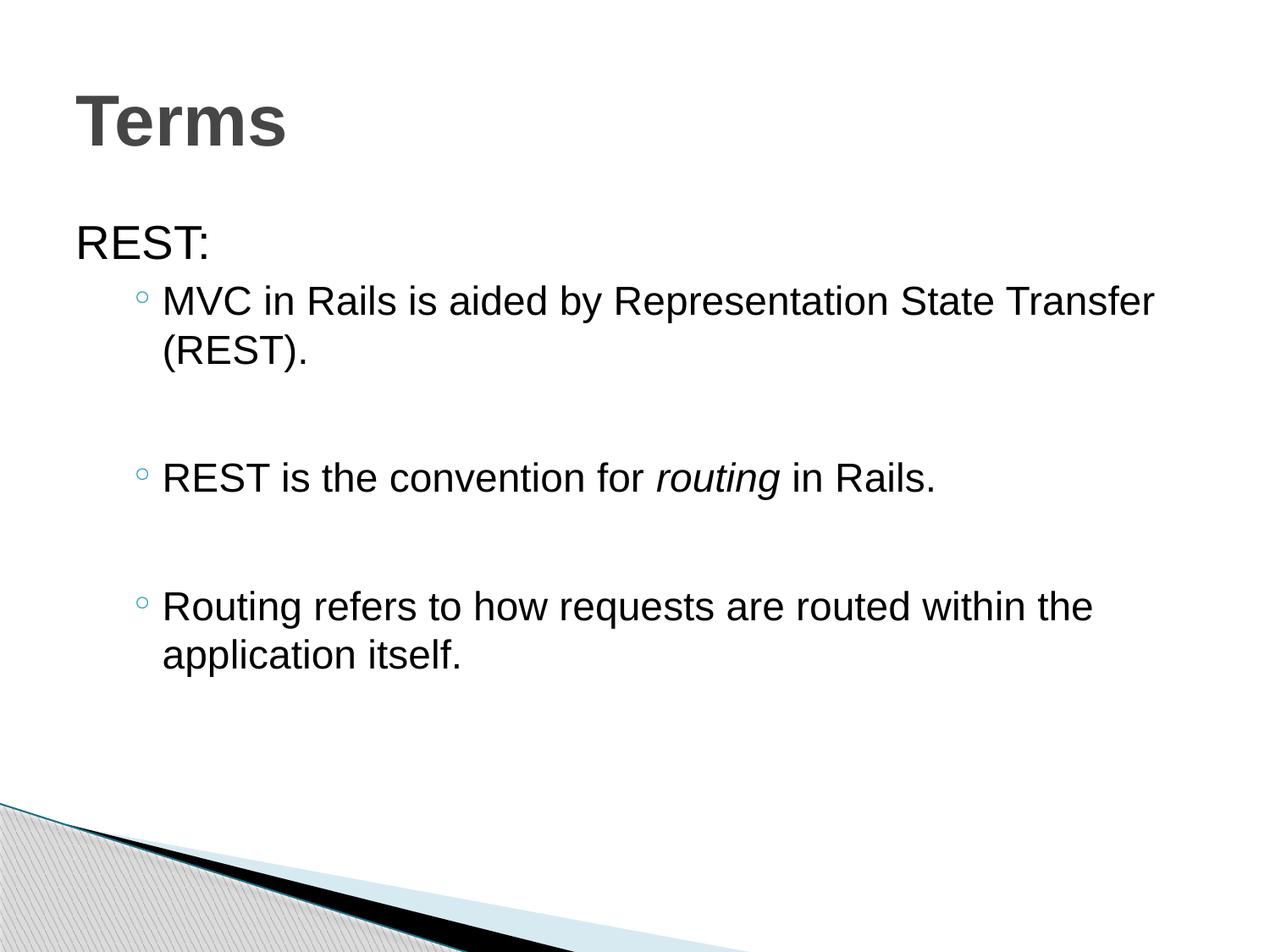

# Terms
REST:
MVC in Rails is aided by Representation State Transfer (REST).

REST is the convention for routing in Rails.

Routing refers to how requests are routed within the application itself.